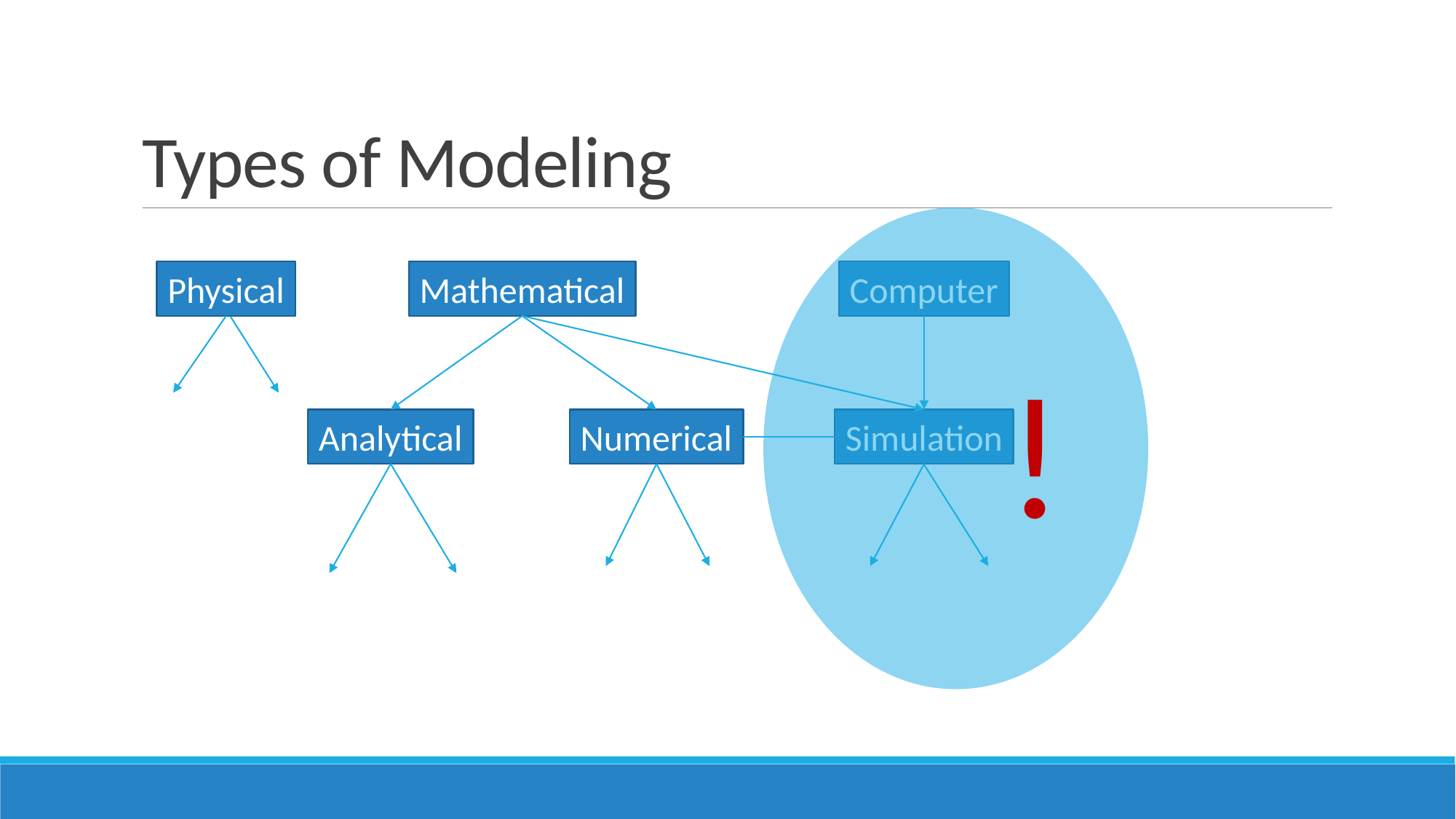

# Types of Modeling
    !
Physical
Mathematical
Computer
Analytical
Numerical
Simulation